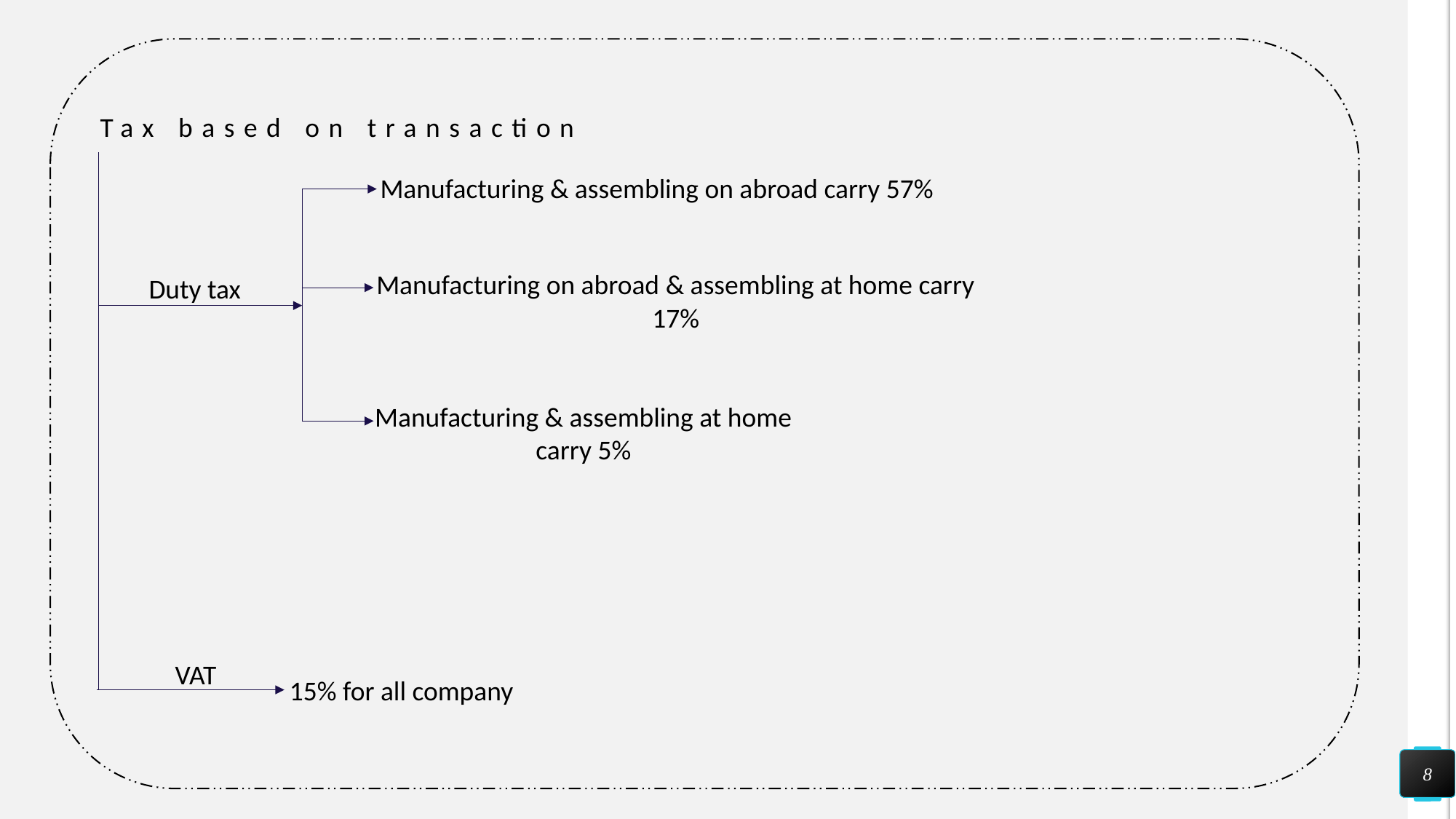

Tax based on transaction
Manufacturing & assembling on abroad carry 57%
Manufacturing on abroad & assembling at home carry 17%
Duty tax
Manufacturing & assembling at home carry 5%
15% for all company
VAT
8